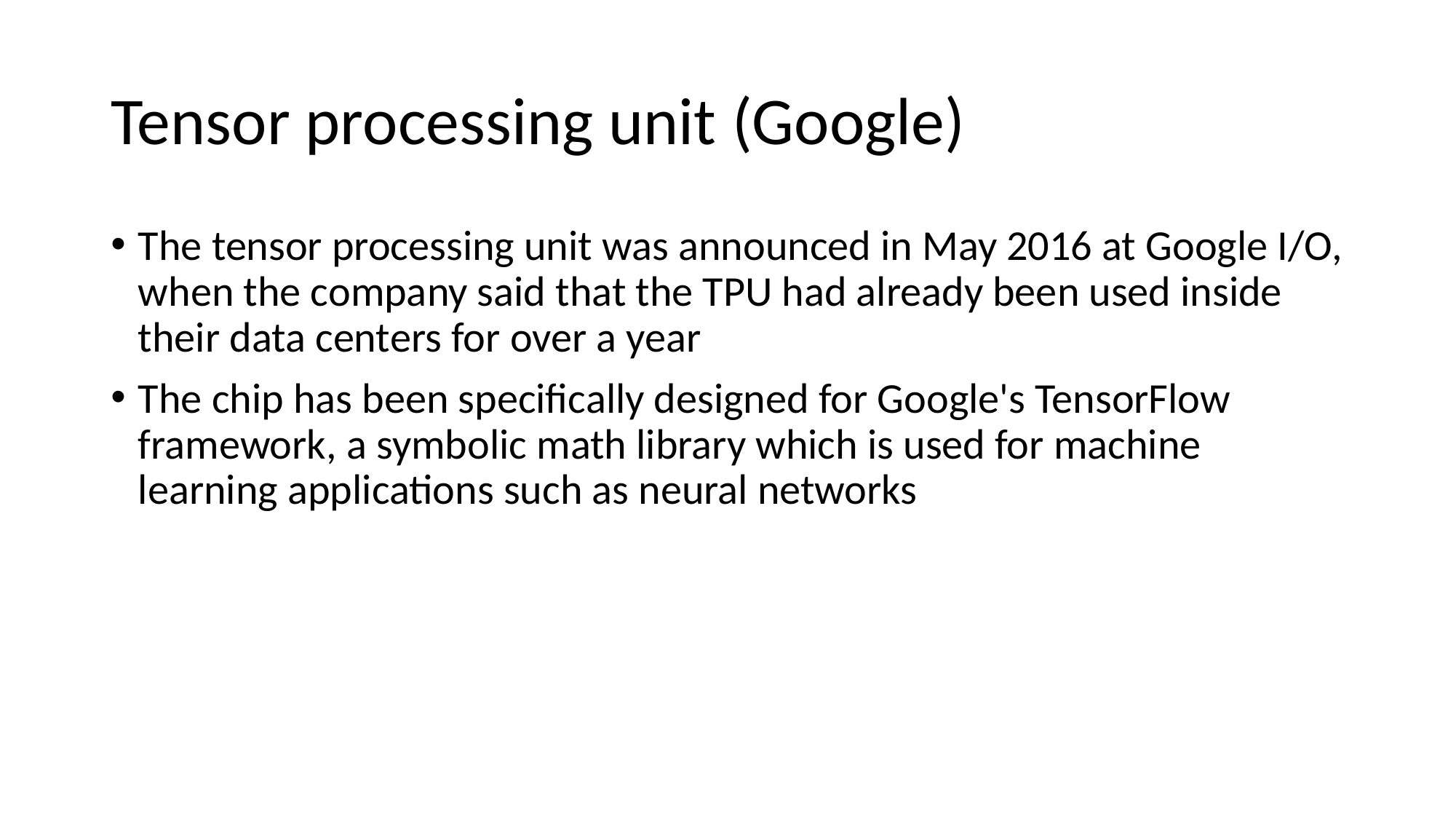

# Tensor processing unit (Google)
The tensor processing unit was announced in May 2016 at Google I/O, when the company said that the TPU had already been used inside their data centers for over a year
The chip has been specifically designed for Google's TensorFlow framework, a symbolic math library which is used for machine learning applications such as neural networks